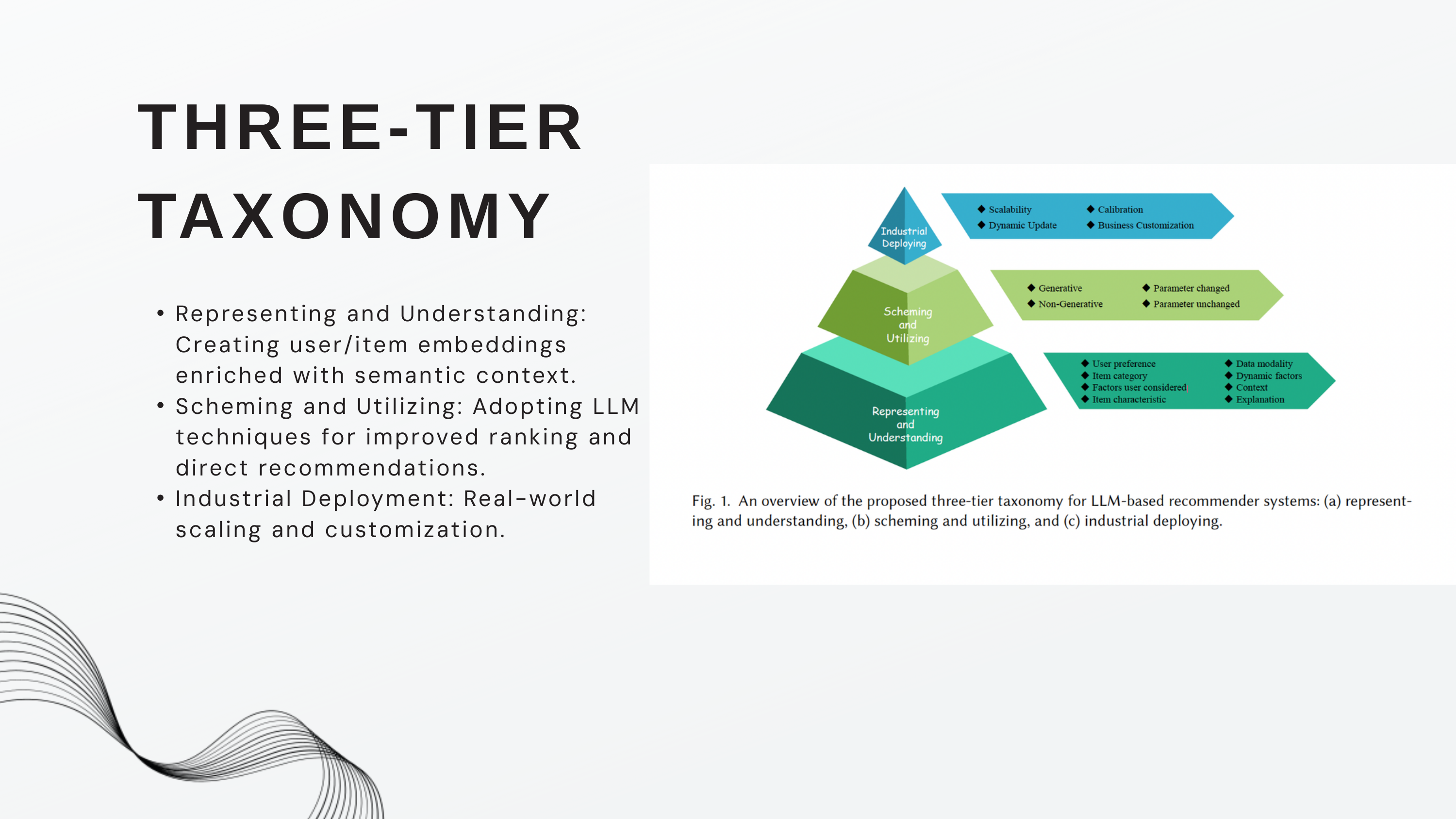

THREE-TIER TAXONOMY

Representing and Understanding: Creating user/item embeddings enriched with semantic context.
Scheming and Utilizing: Adopting LLM techniques for improved ranking and direct recommendations.
Industrial Deployment: Real-world scaling and customization.